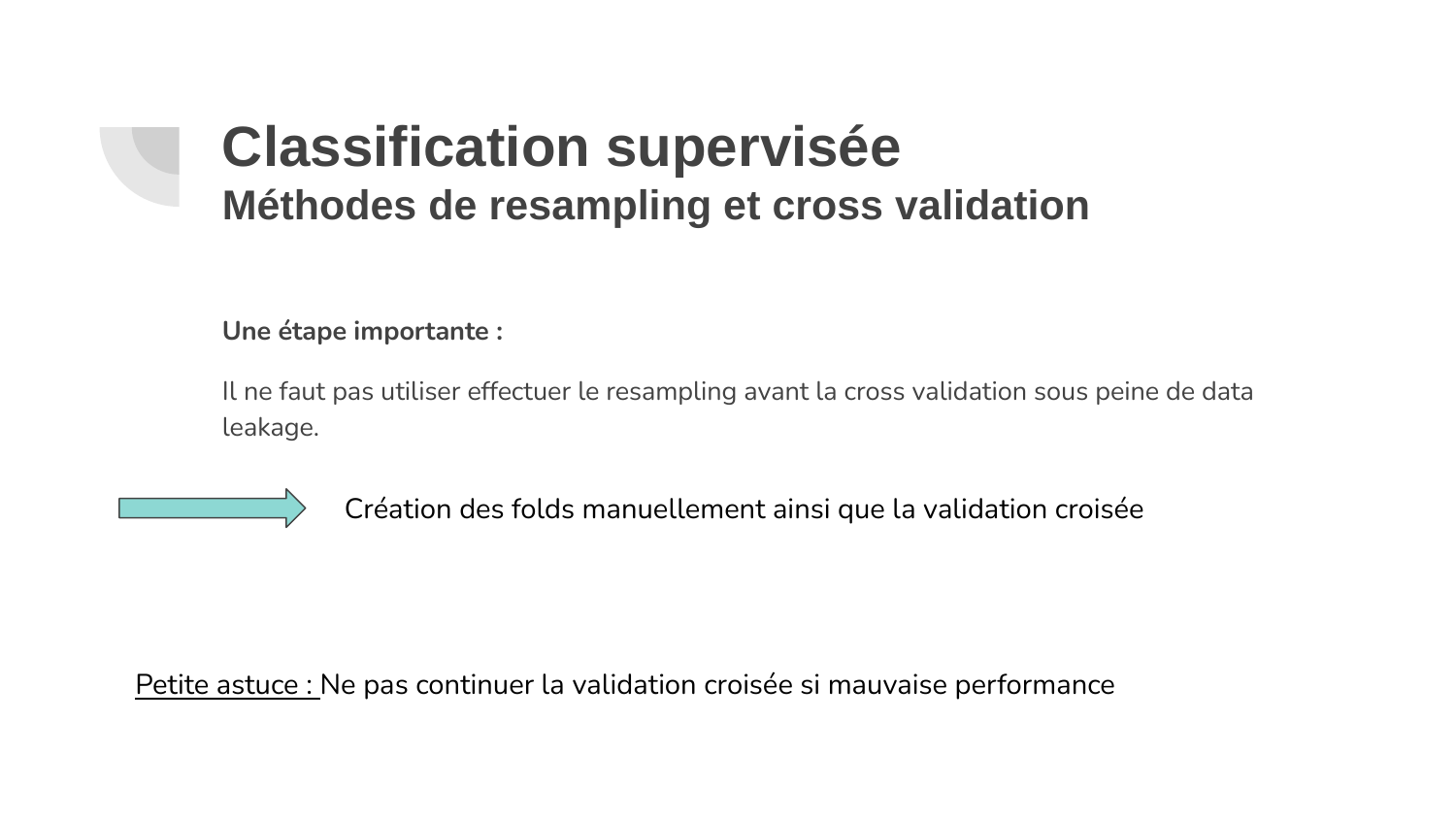

# Classification supervisée
Méthodes de resampling et cross validation

Une étape importante :
Il ne faut pas utiliser effectuer le resampling avant la cross validation sous peine de data leakage.

Création des folds manuellement ainsi que la validation croisée

Petite astuce : Ne pas continuer la validation croisée si mauvaise performance